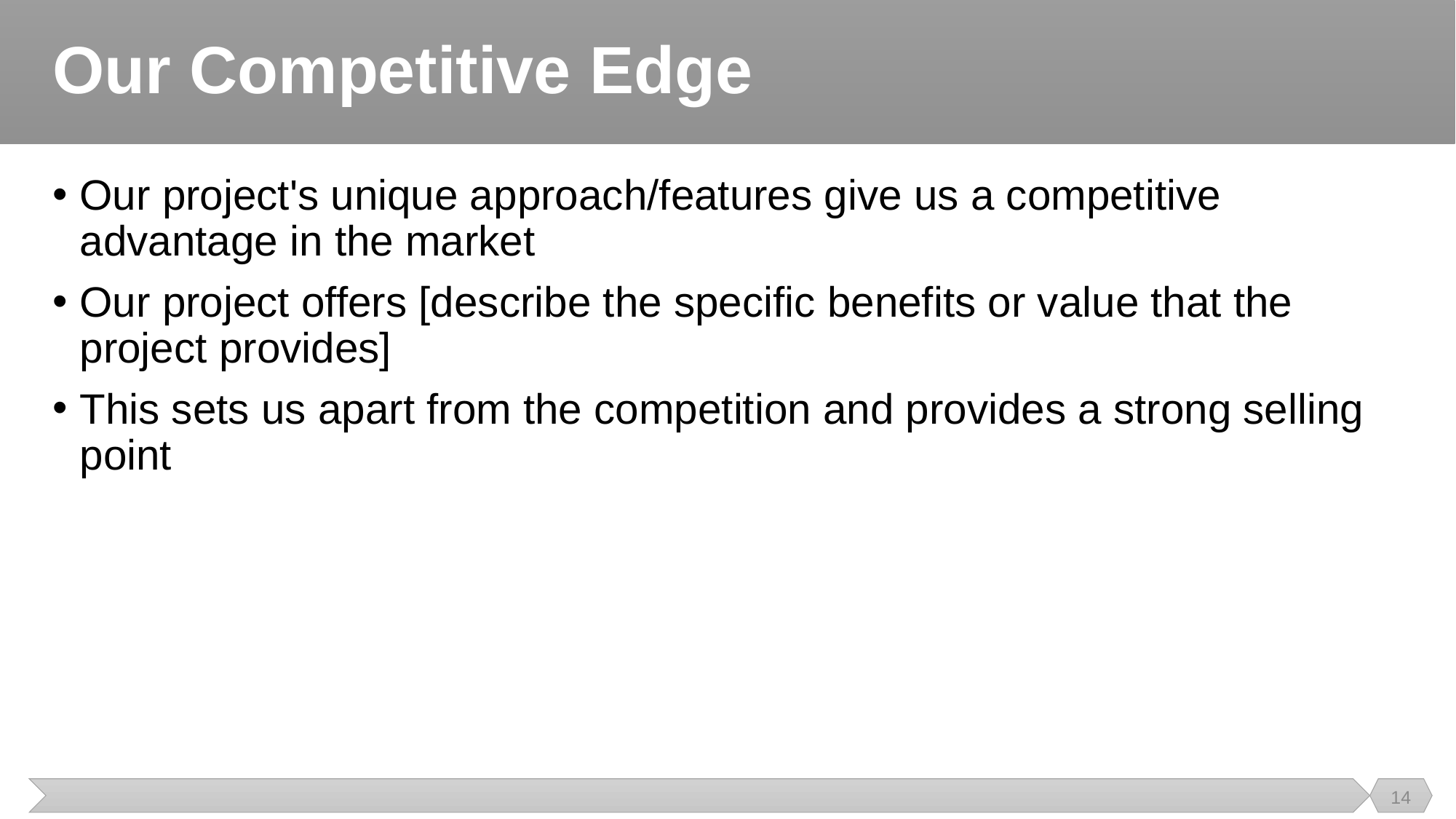

# Our Competitive Edge
Our project's unique approach/features give us a competitive advantage in the market
Our project offers [describe the specific benefits or value that the project provides]
This sets us apart from the competition and provides a strong selling point

14